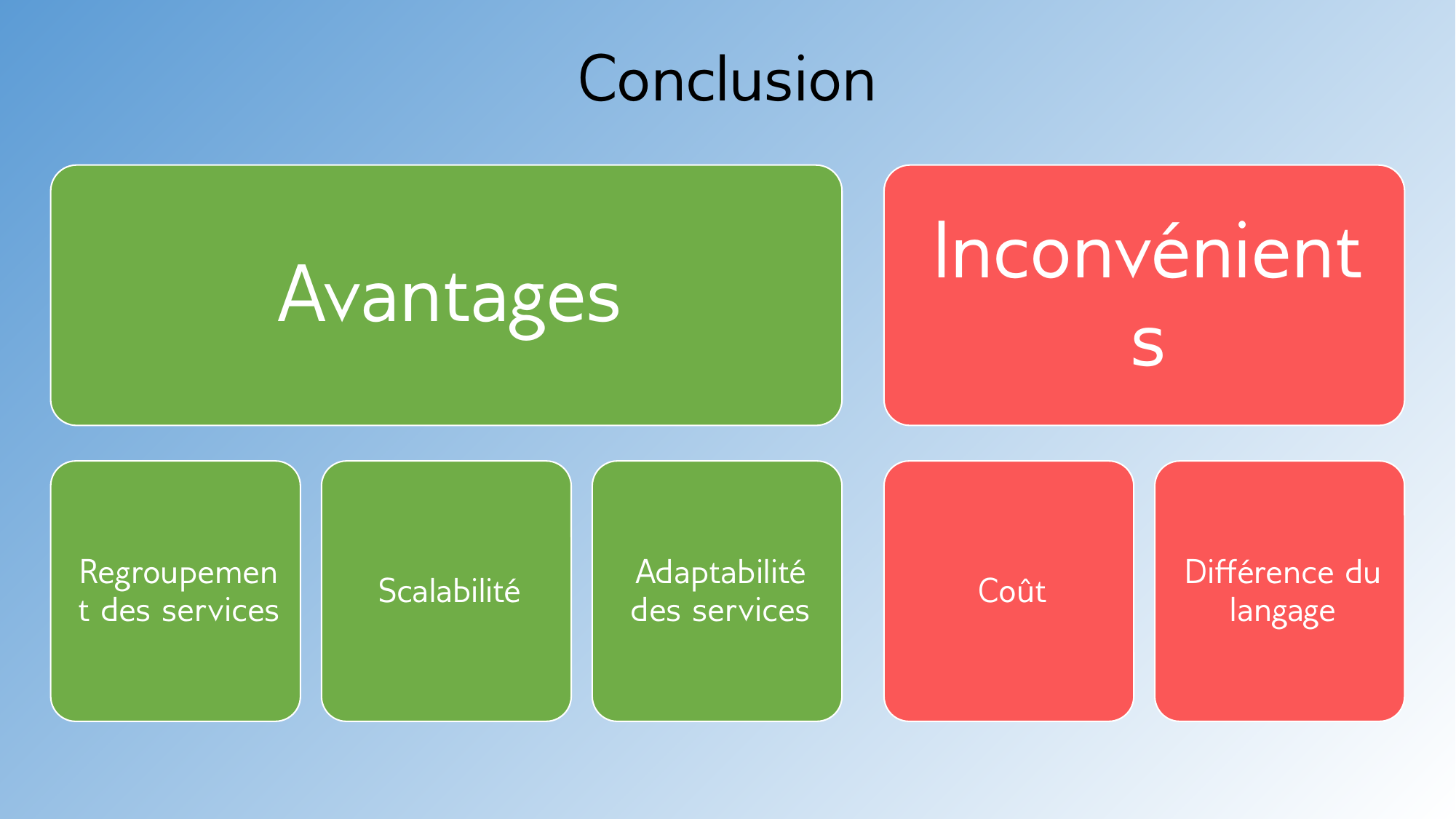

# Conclusion
Avantages
Regroupement des services
Scalabilité
Adaptabilité des services
Inconvénients
Coût
Différence du langage